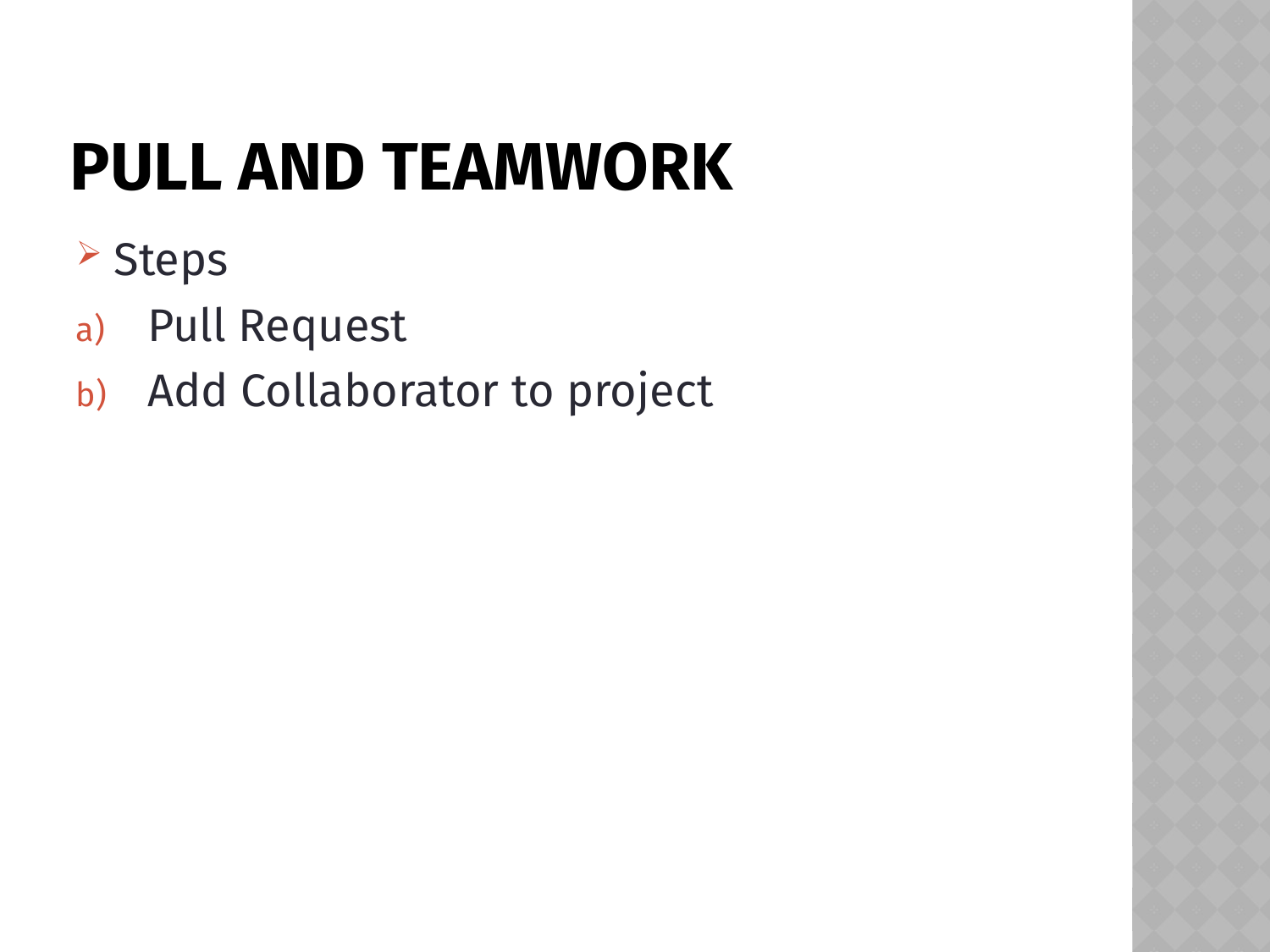

# Pull and teamwork
Steps
Pull Request
Add Collaborator to project